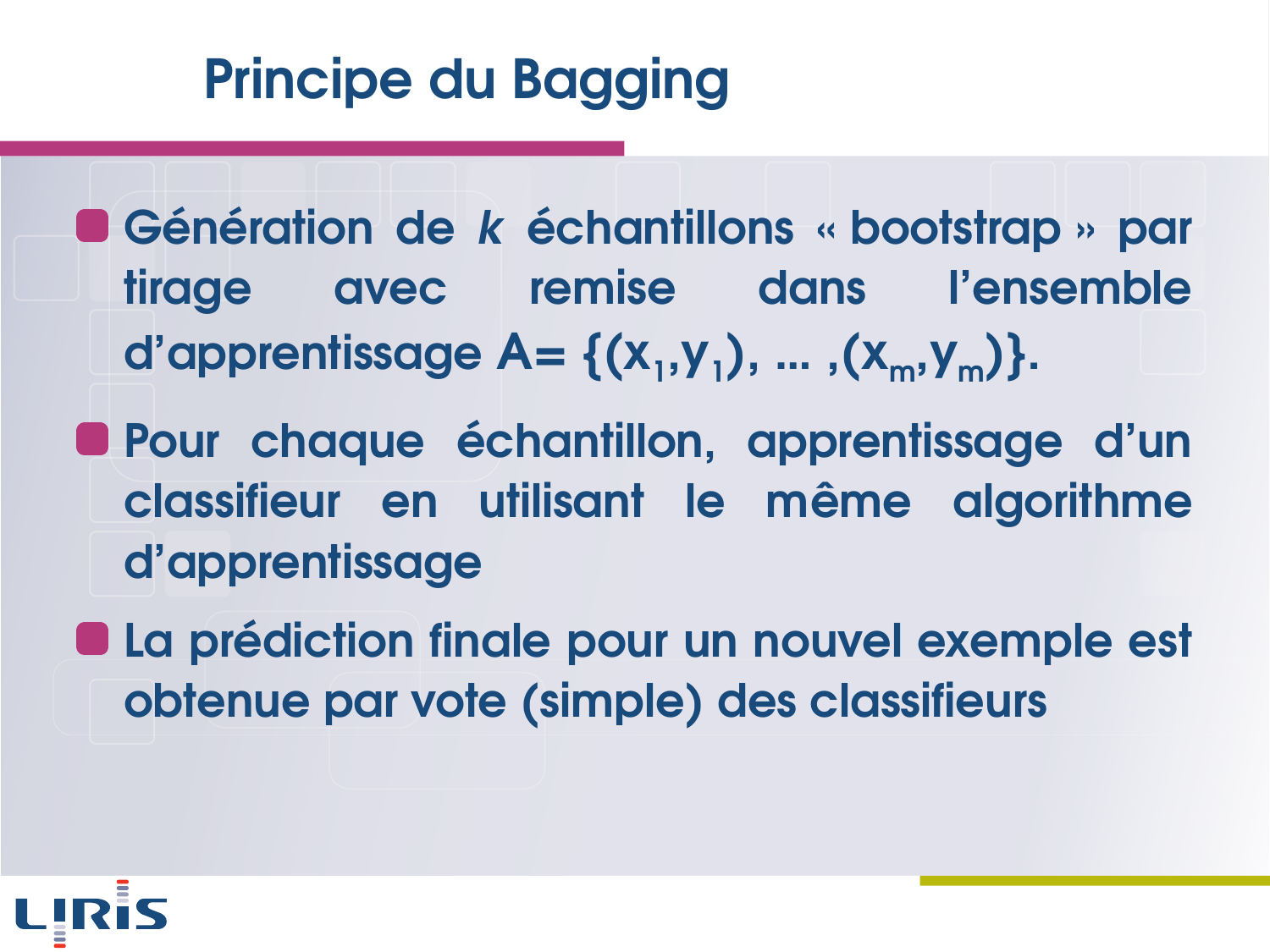

# Principe du Bagging
Génération de k échantillons « bootstrap » par tirage avec remise dans l’ensemble d’apprentissage A= {(x1,y1), … ,(xm,ym)}.
Pour chaque échantillon, apprentissage d’un classifieur en utilisant le même algorithme d’apprentissage
La prédiction finale pour un nouvel exemple est obtenue par vote (simple) des classifieurs